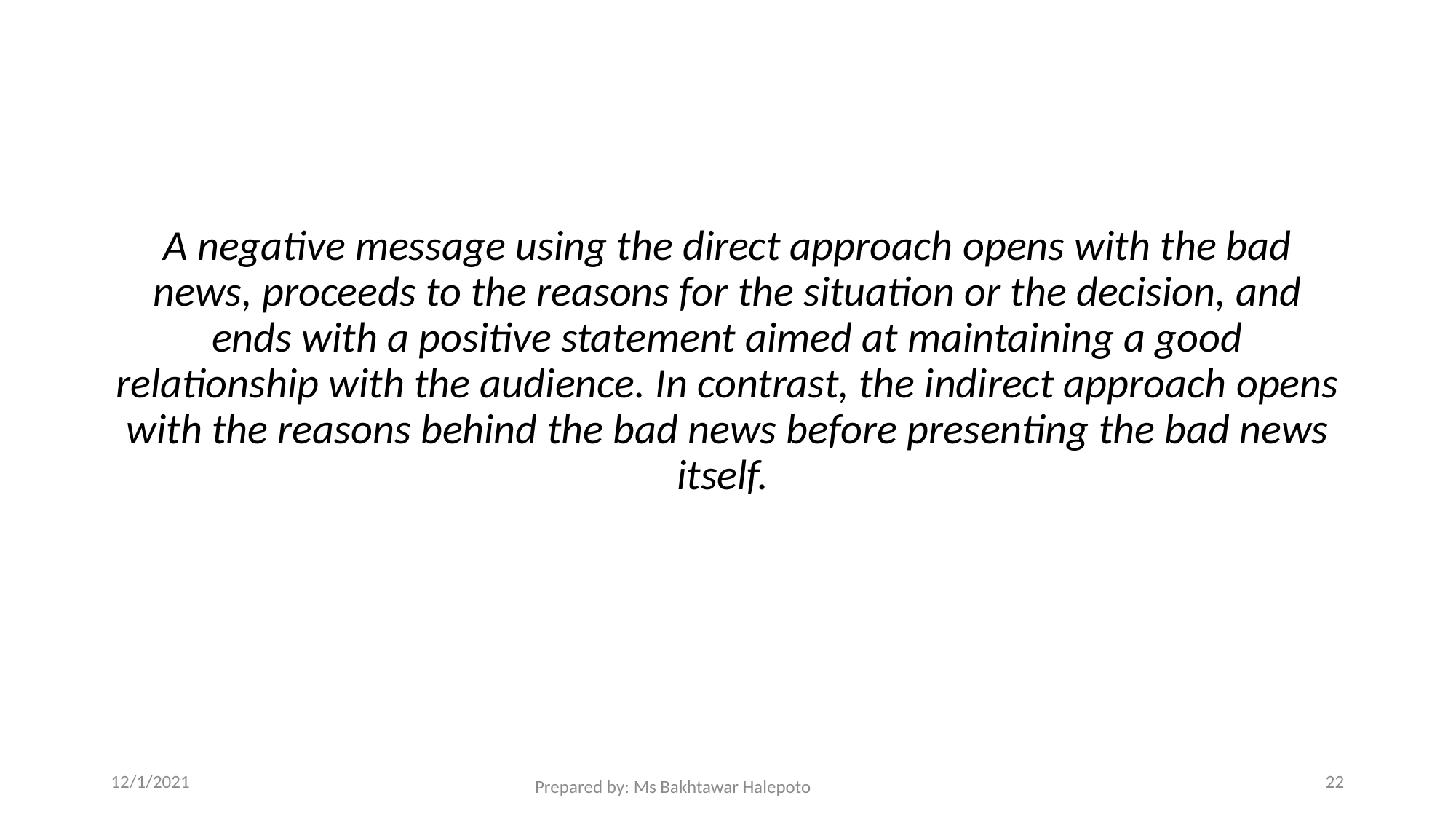

A negative message using the direct approach opens with the bad news, proceeds to the reasons for the situation or the decision, and ends with a positive statement aimed at maintaining a good relationship with the audience. In contrast, the indirect approach opens with the reasons behind the bad news before presenting the bad news itself.

12/1/2021
22
Prepared by: Ms Bakhtawar Halepoto